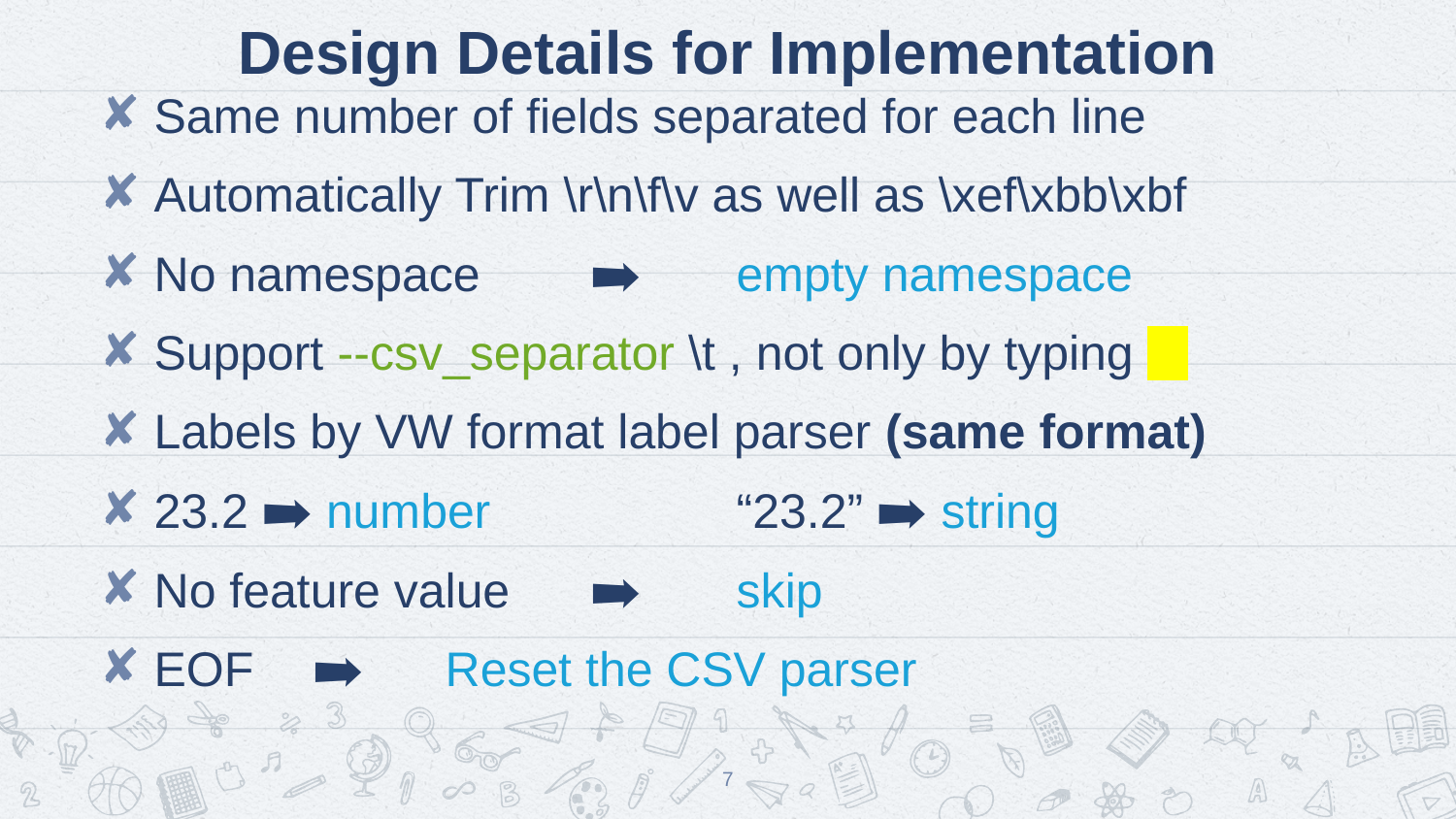

# Design Details for Implementation
Same number of fields separated for each line
Automatically Trim \r\n\f\v as well as \xef\xbb\xbf
No namespace	➡️	empty namespace
Support --csv_separator \t , not only by typing   .
Labels by VW format label parser (same format)
23.2 ➡️ number		“23.2” ➡️ string
No feature value	➡️	skip
EOF	 ➡️	Reset the CSV parser

7